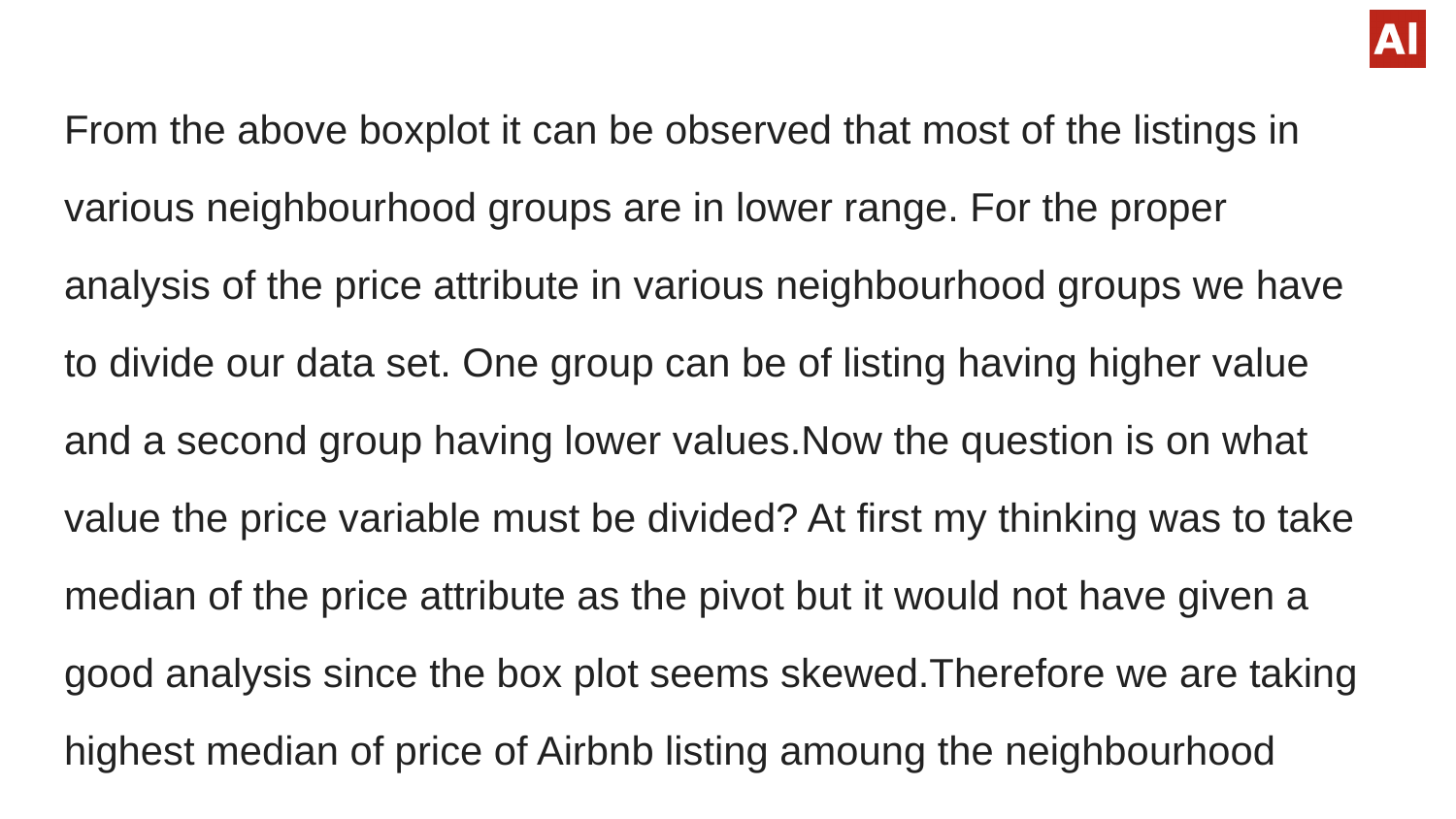

#
From the above boxplot it can be observed that most of the listings in various neighbourhood groups are in lower range. For the proper analysis of the price attribute in various neighbourhood groups we have to divide our data set. One group can be of listing having higher value and a second group having lower values.Now the question is on what value the price variable must be divided? At first my thinking was to take median of the price attribute as the pivot but it would not have given a good analysis since the box plot seems skewed.Therefore we are taking highest median of price of Airbnb listing amoung the neighbourhood groups.